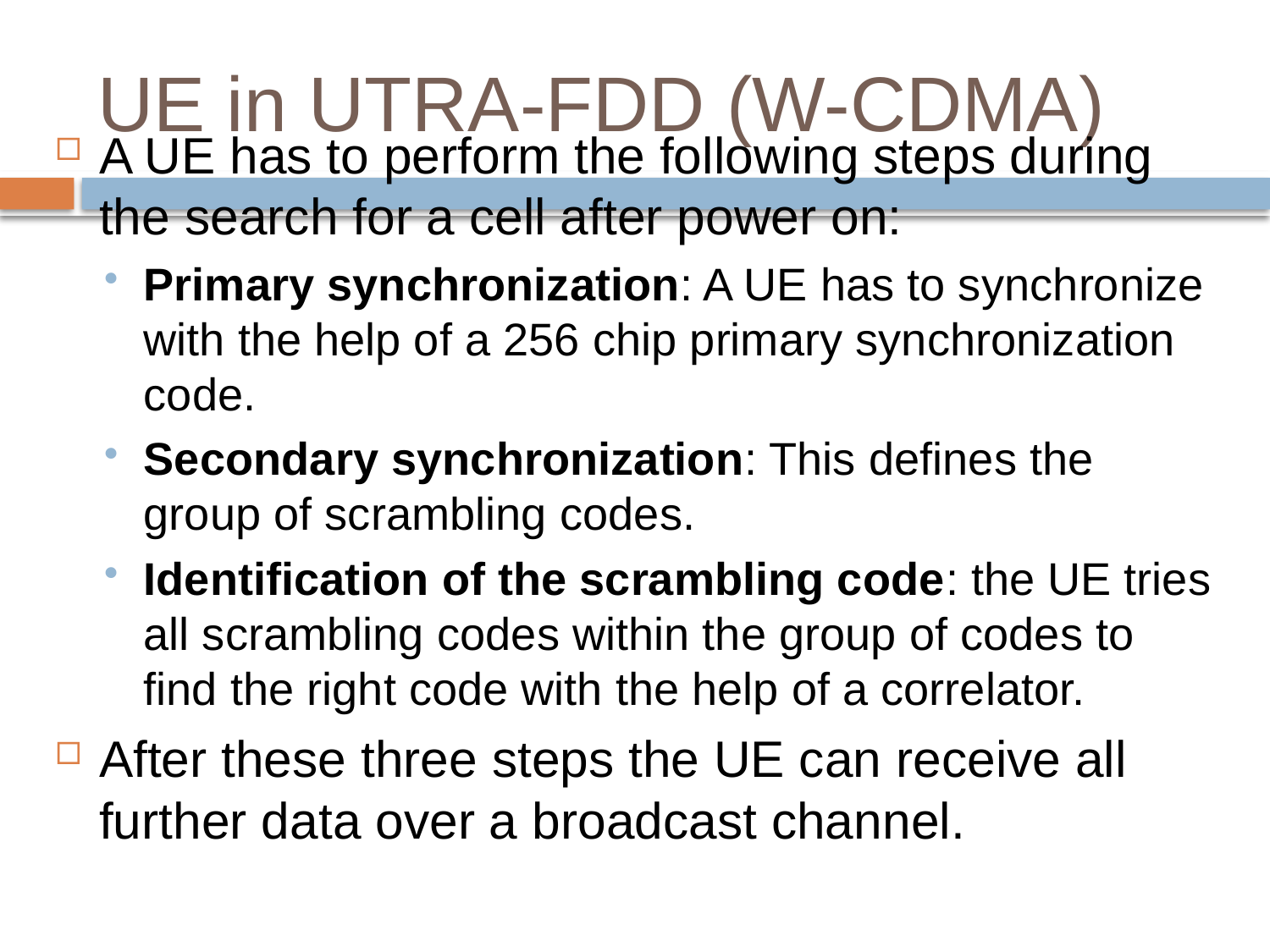

# UE in UTRA-FDD (W-CDMA)
A UE has to perform the following steps during the search for a cell after power on:
Primary synchronization: A UE has to synchronize with the help of a 256 chip primary synchronization code.
Secondary synchronization: This defines the group of scrambling codes.
Identification of the scrambling code: the UE tries all scrambling codes within the group of codes to find the right code with the help of a correlator.
After these three steps the UE can receive all further data over a broadcast channel.